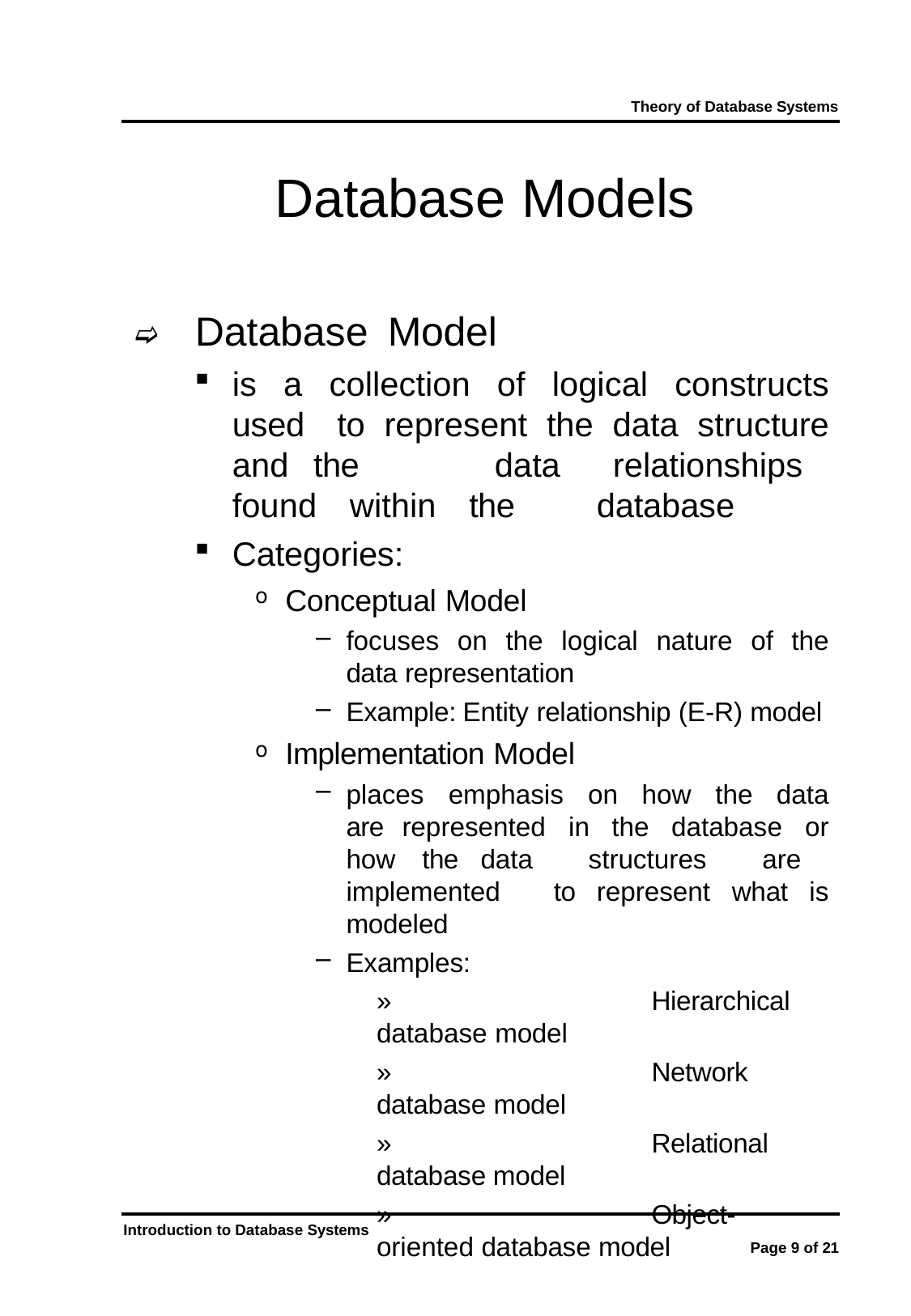

Theory of Database Systems
# Database Models
🢩 Database Model
is a collection of logical constructs used 	to represent the data structure and the 	data  relationships  found  within  the 	database
Categories:
Conceptual Model
focuses on the logical nature of the data representation
Example: Entity relationship (E-R) model
Implementation Model
places emphasis on how the data are represented in the database or how the data  structures  are  implemented  to represent what is modeled
Examples:
»	Hierarchical database model
»	Network database model
»	Relational database model
»	Object-oriented database model
Introduction to Database Systems

Page 9 of 21